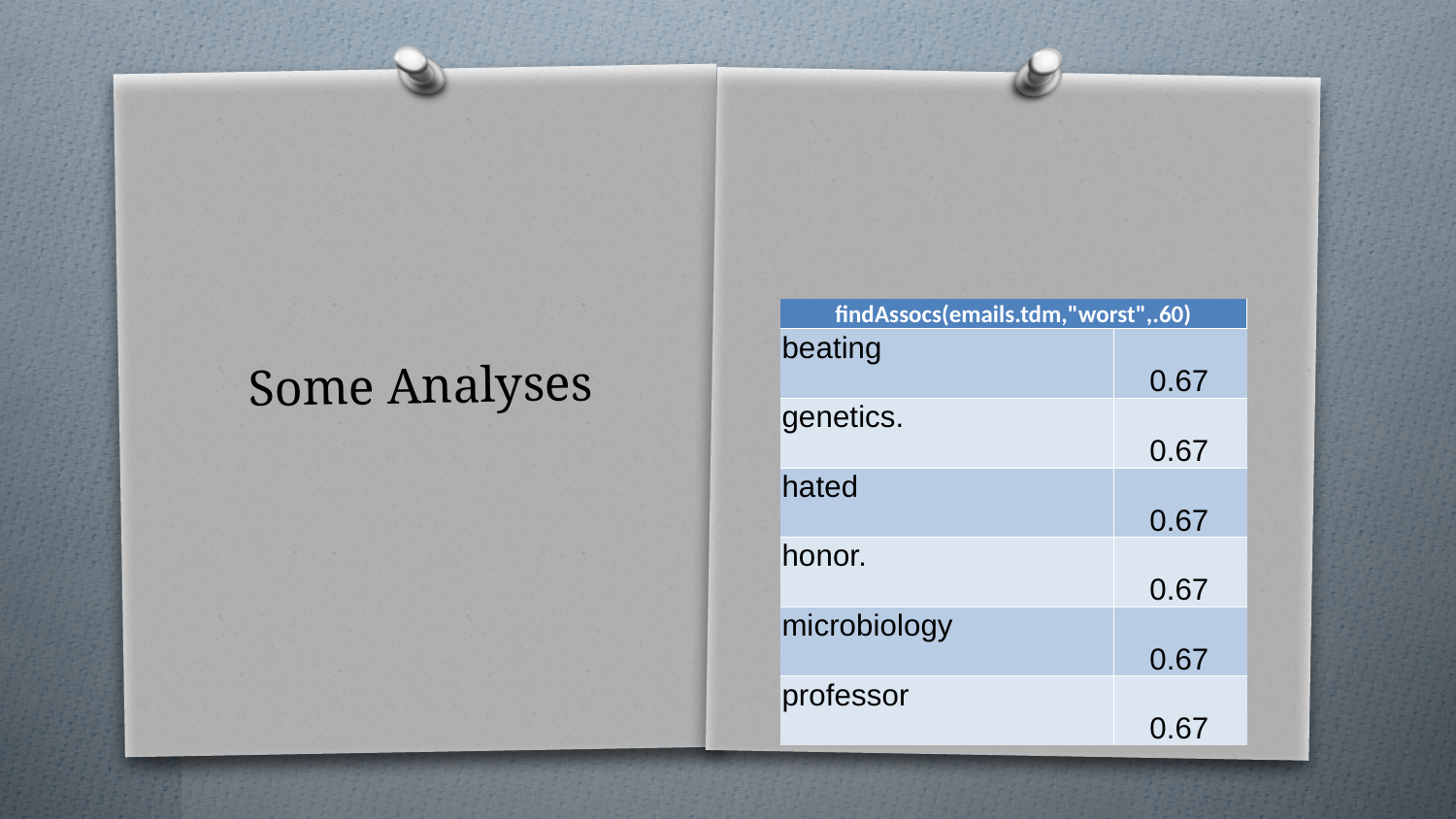

# Some Analyses
| findAssocs(emails.tdm,"worst",.60) |  |
| --- | --- |
| beating | 0.67 |
| genetics. | 0.67 |
| hated | 0.67 |
| honor. | 0.67 |
| microbiology | 0.67 |
| professor | 0.67 |